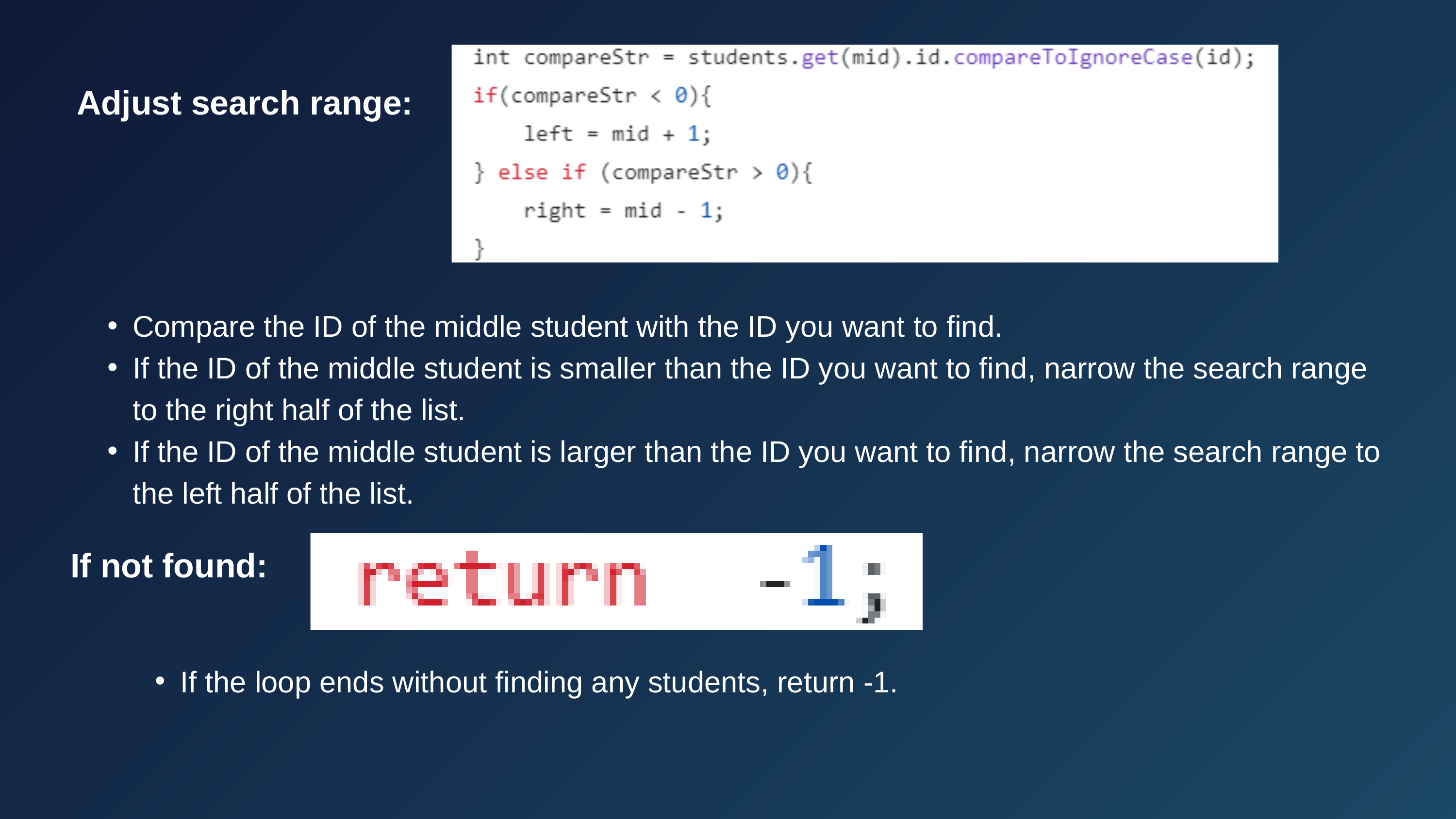

Adjust search range:
Compare the ID of the middle student with the ID you want to find.
If the ID of the middle student is smaller than the ID you want to find, narrow the search range to the right half of the list.
If the ID of the middle student is larger than the ID you want to find, narrow the search range to the left half of the list.

If not found:
If the loop ends without finding any students, return -1.